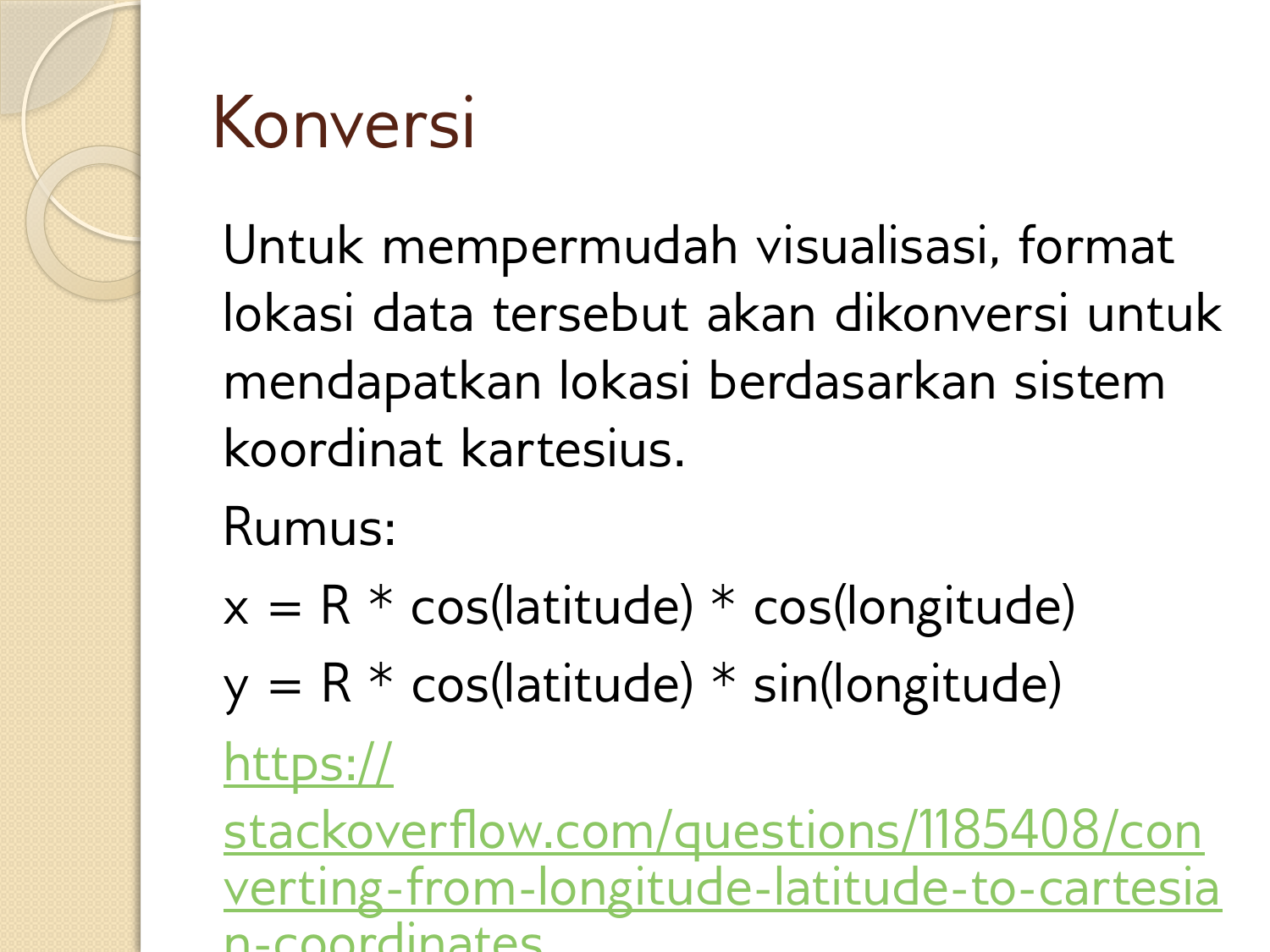

# Konversi
Untuk mempermudah visualisasi, format lokasi data tersebut akan dikonversi untuk mendapatkan lokasi berdasarkan sistem koordinat kartesius.
Rumus:
x = R * cos(latitude) * cos(longitude)
y = R * cos(latitude) * sin(longitude)
https://stackoverflow.com/questions/1185408/converting-from-longitude-latitude-to-cartesian-coordinates